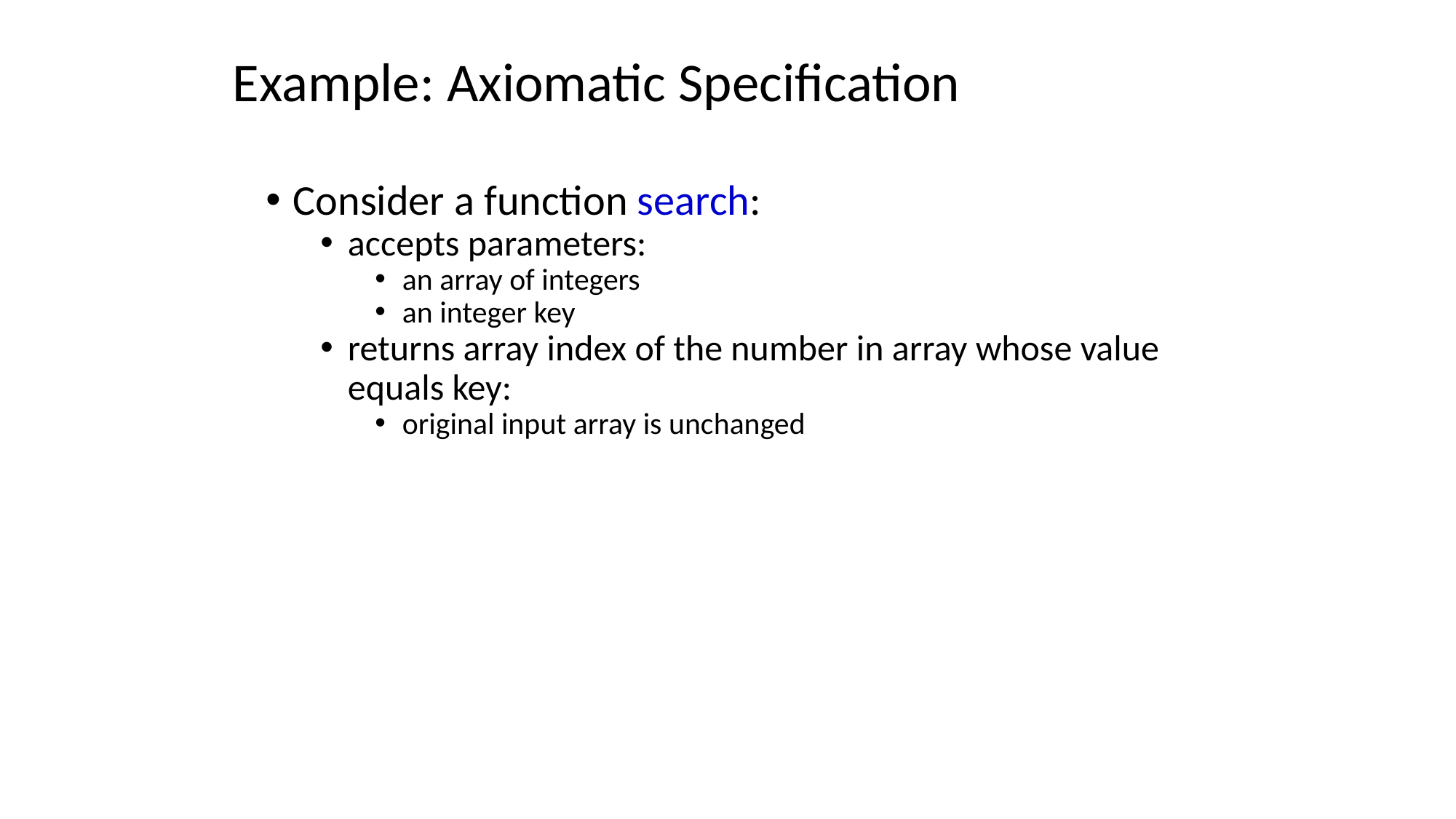

# Example: Axiomatic Specification
Consider a function search:
accepts parameters:
an array of integers
an integer key
returns array index of the number in array whose value equals key:
original input array is unchanged